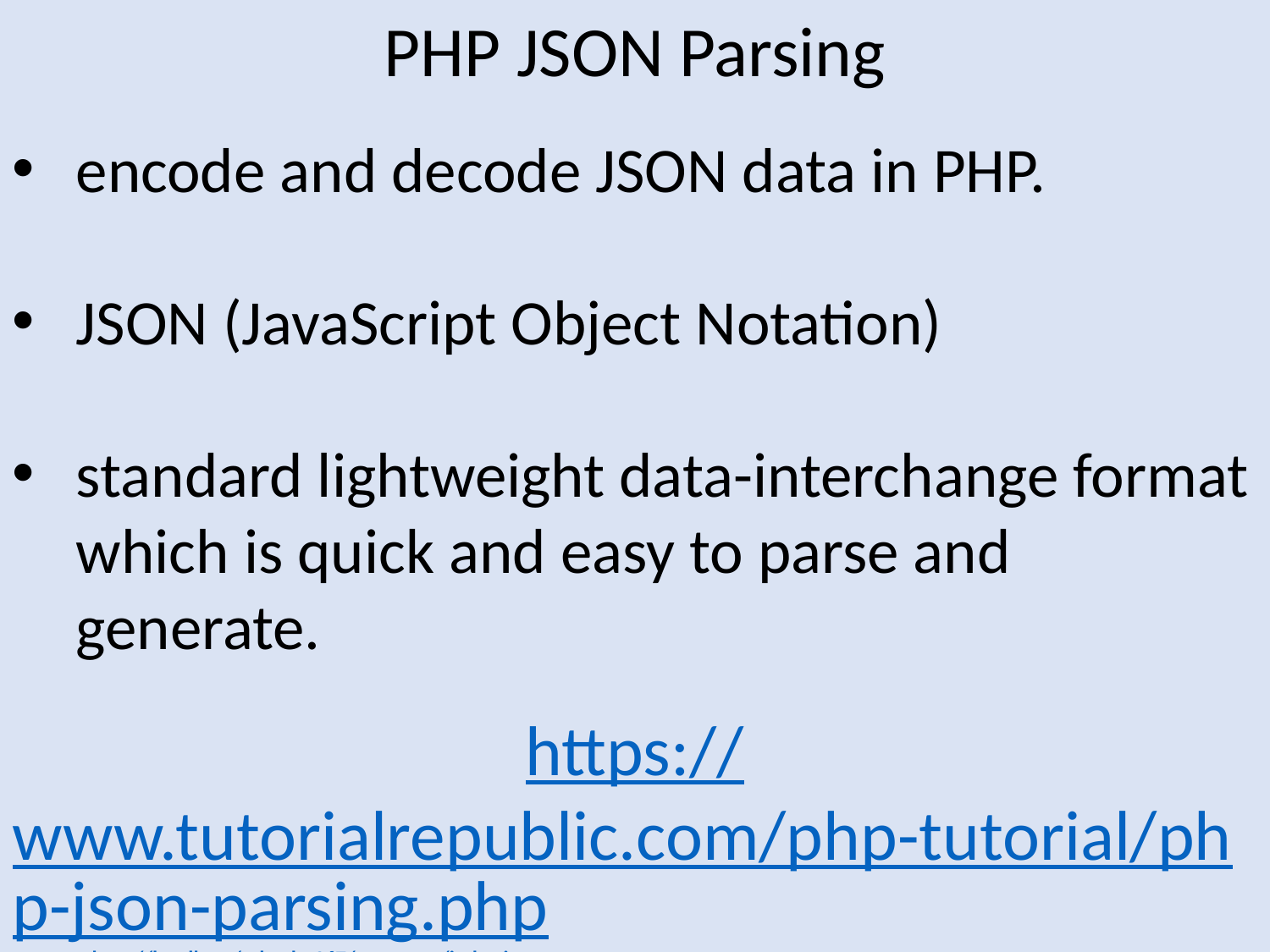

PHP JSON Parsing

encode and decode JSON data in PHP.

JSON (JavaScript Object Notation)

standard lightweight data-interchange format which is quick and easy to parse and generate.
https://www.tutorialrepublic.com/php-tutorial/php-json-parsing.php
http://localhost/cakephp367/qt-quotes/index.json
http://localhost/cakephp367/qt-quotes/index.xml
http://localhost/php_json/1_courses_list_with_json.php